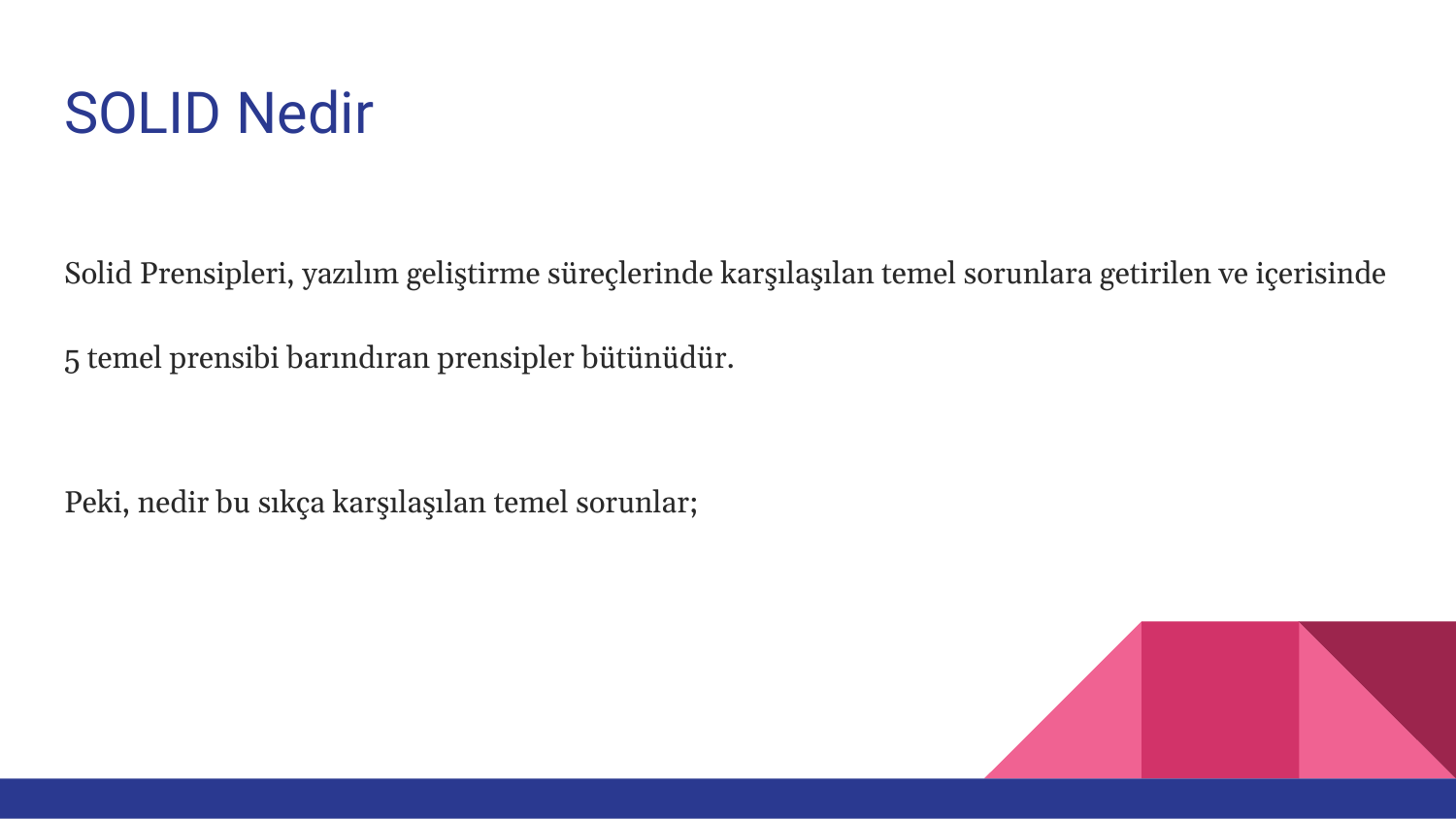

# SOLID Nedir
Solid Prensipleri, yazılım geliştirme süreçlerinde karşılaşılan temel sorunlara getirilen ve içerisinde 5 temel prensibi barındıran prensipler bütünüdür.
Peki, nedir bu sıkça karşılaşılan temel sorunlar;